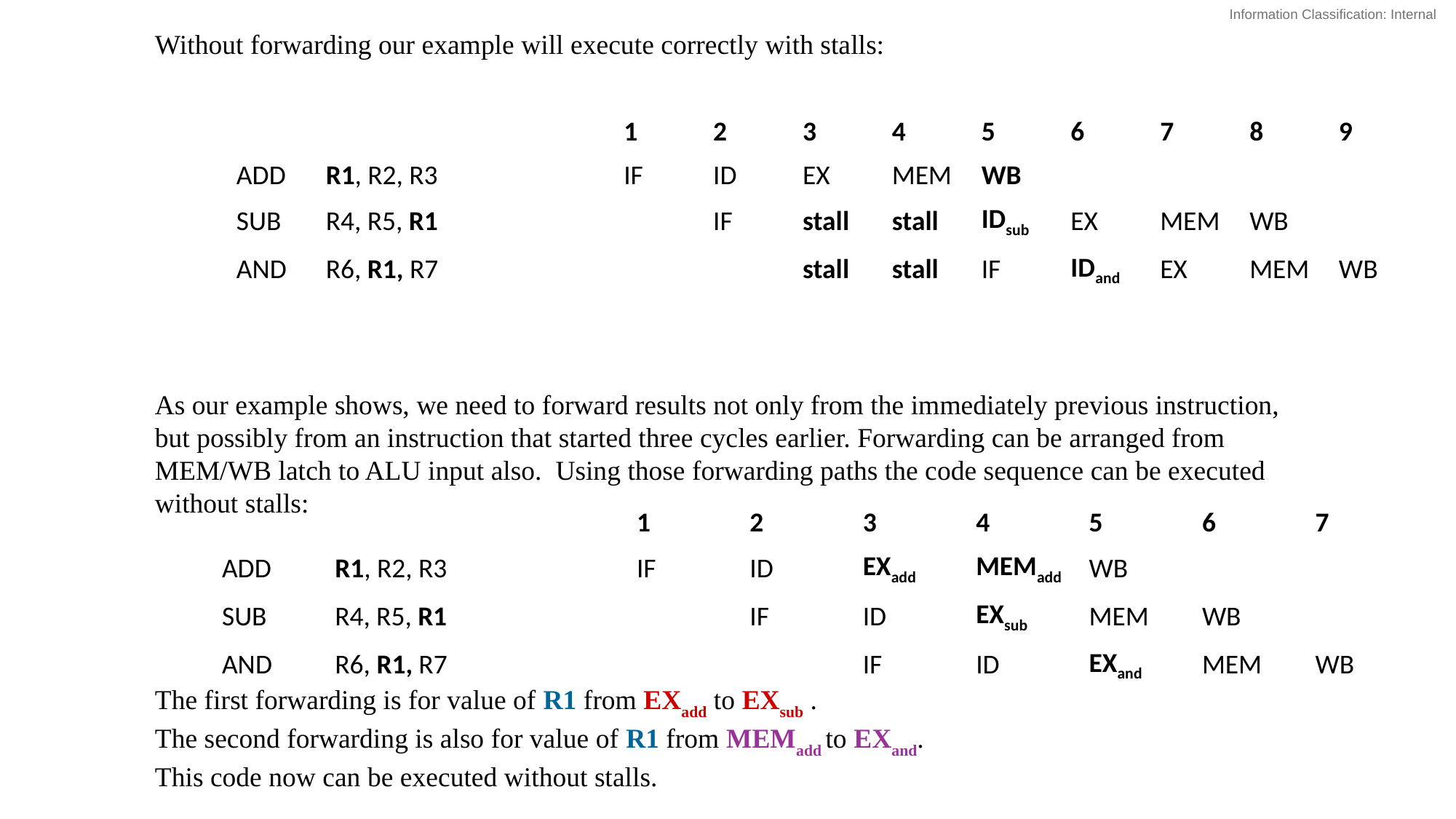

Without forwarding our example will execute correctly with stalls:

As our example shows, we need to forward results not only from the immediately previous instruction, but possibly from an instruction that started three cycles earlier. Forwarding can be arranged from MEM/WB latch to ALU input also.  Using those forwarding paths the code sequence can be executed without stalls:

The first forwarding is for value of R1 from EXadd to EXsub .
The second forwarding is also for value of R1 from MEMadd to EXand.
This code now can be executed without stalls.
|  |  | 1 | 2 | 3 | 4 | 5 | 6 | 7 | 8 | 9 |
| --- | --- | --- | --- | --- | --- | --- | --- | --- | --- | --- |
| ADD | R1, R2, R3 | IF | ID | EX | MEM | WB |  |  |  |  |
| SUB | R4, R5, R1 |  | IF | stall | stall | IDsub | EX | MEM | WB |  |
| AND | R6, R1, R7 |  |  | stall | stall | IF | IDand | EX | MEM | WB |
|  |  | 1 | 2 | 3 | 4 | 5 | 6 | 7 |
| --- | --- | --- | --- | --- | --- | --- | --- | --- |
| ADD | R1, R2, R3 | IF | ID | EXadd | MEMadd | WB |  |  |
| SUB | R4, R5, R1 |  | IF | ID | EXsub | MEM | WB |  |
| AND | R6, R1, R7 |  |  | IF | ID | EXand | MEM | WB |